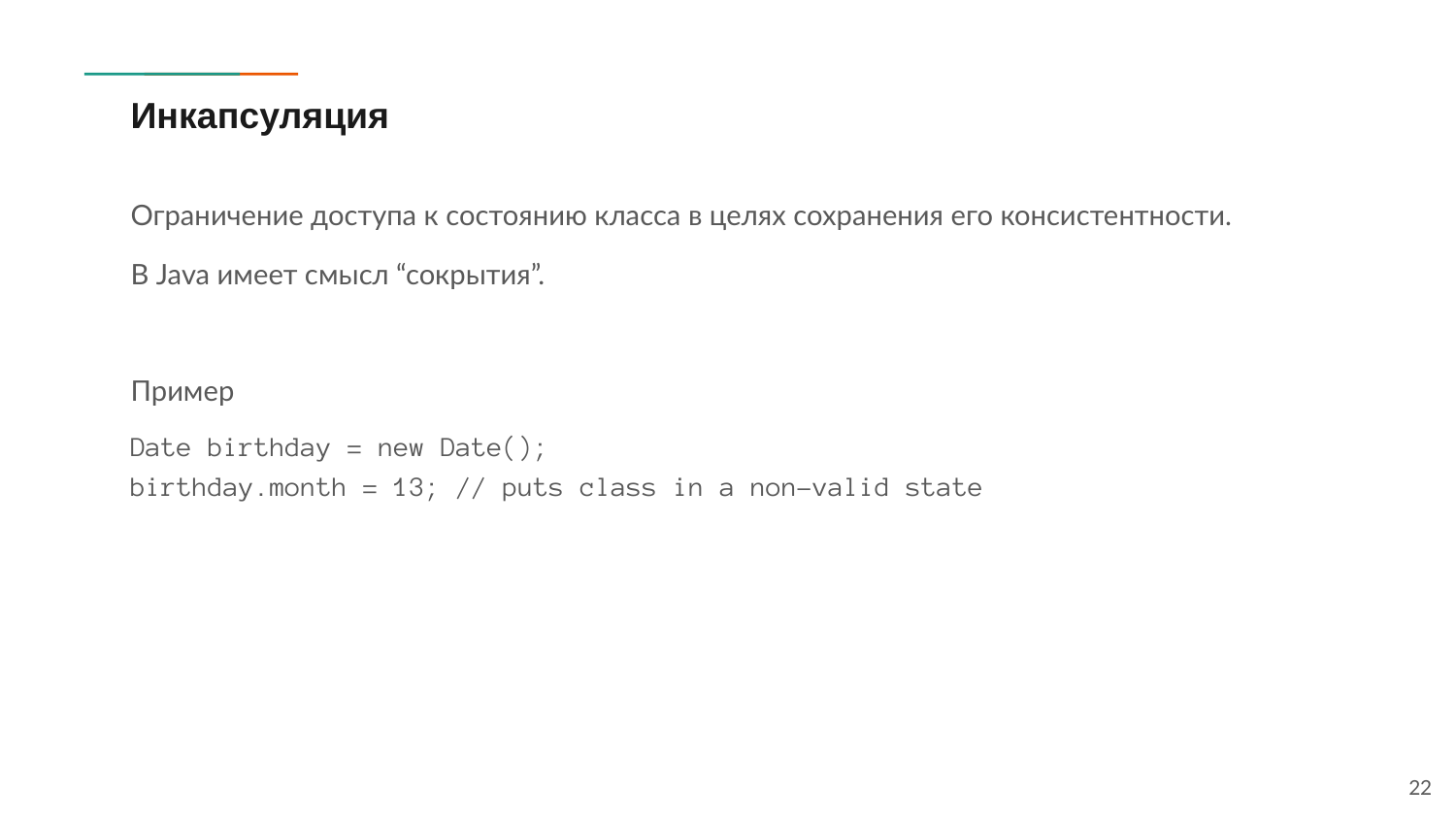

# Инкапсуляция
Ограничение доступа к состоянию класса в целях сохранения его консистентности.
В Java имеет смысл “сокрытия”.

Пример
Date birthday = new Date();
birthday.month = 13; // puts class in a non-valid state

22